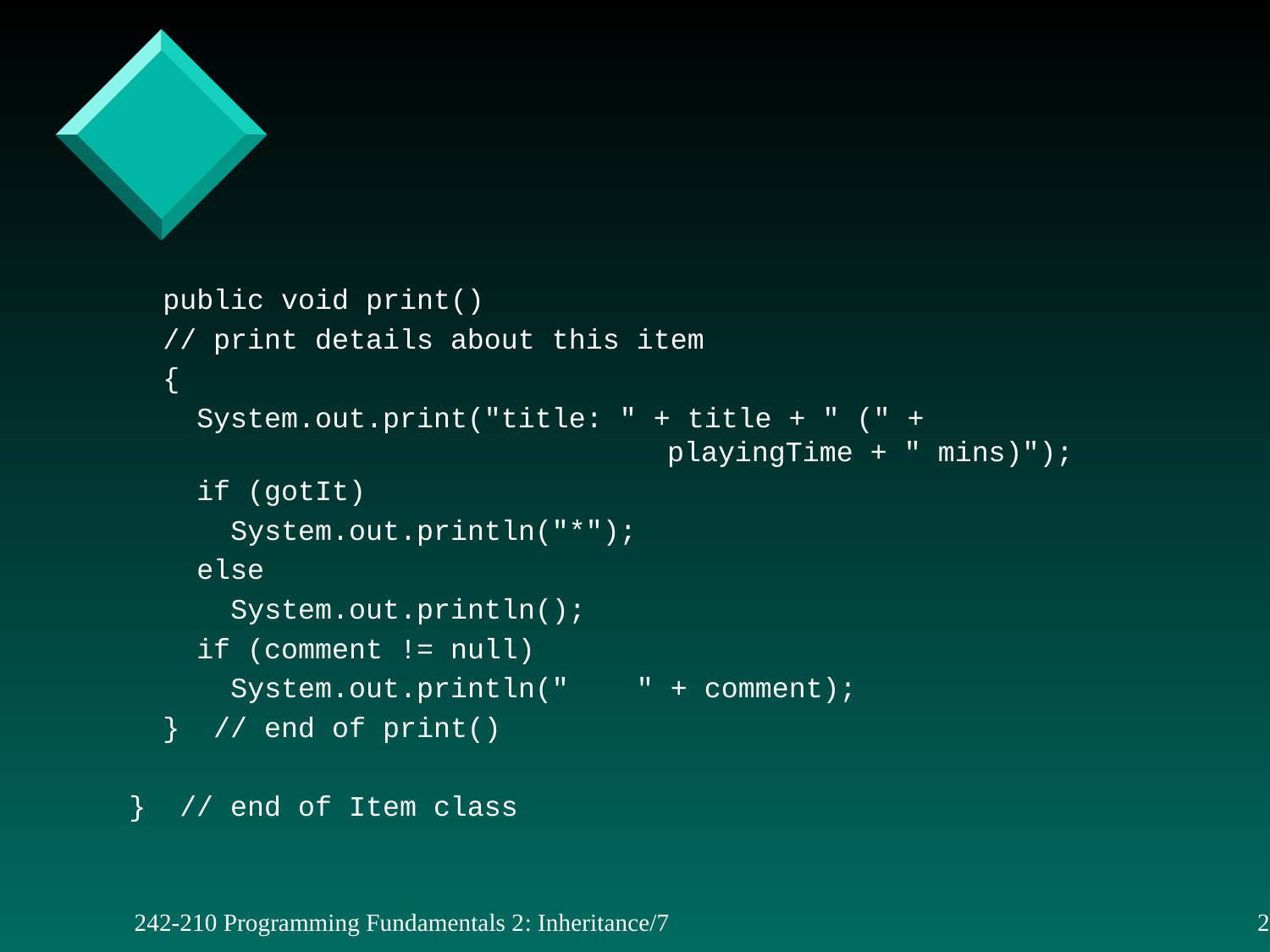

public void print()
  // print details about this item
  {
    System.out.print("title: " + title + " (" +
                             playingTime + " mins)");
    if (gotIt)
      System.out.println("*");
    else
      System.out.println();
    if (comment != null)
      System.out.println("    " + comment);
  }  // end of print()

}  // end of Item class